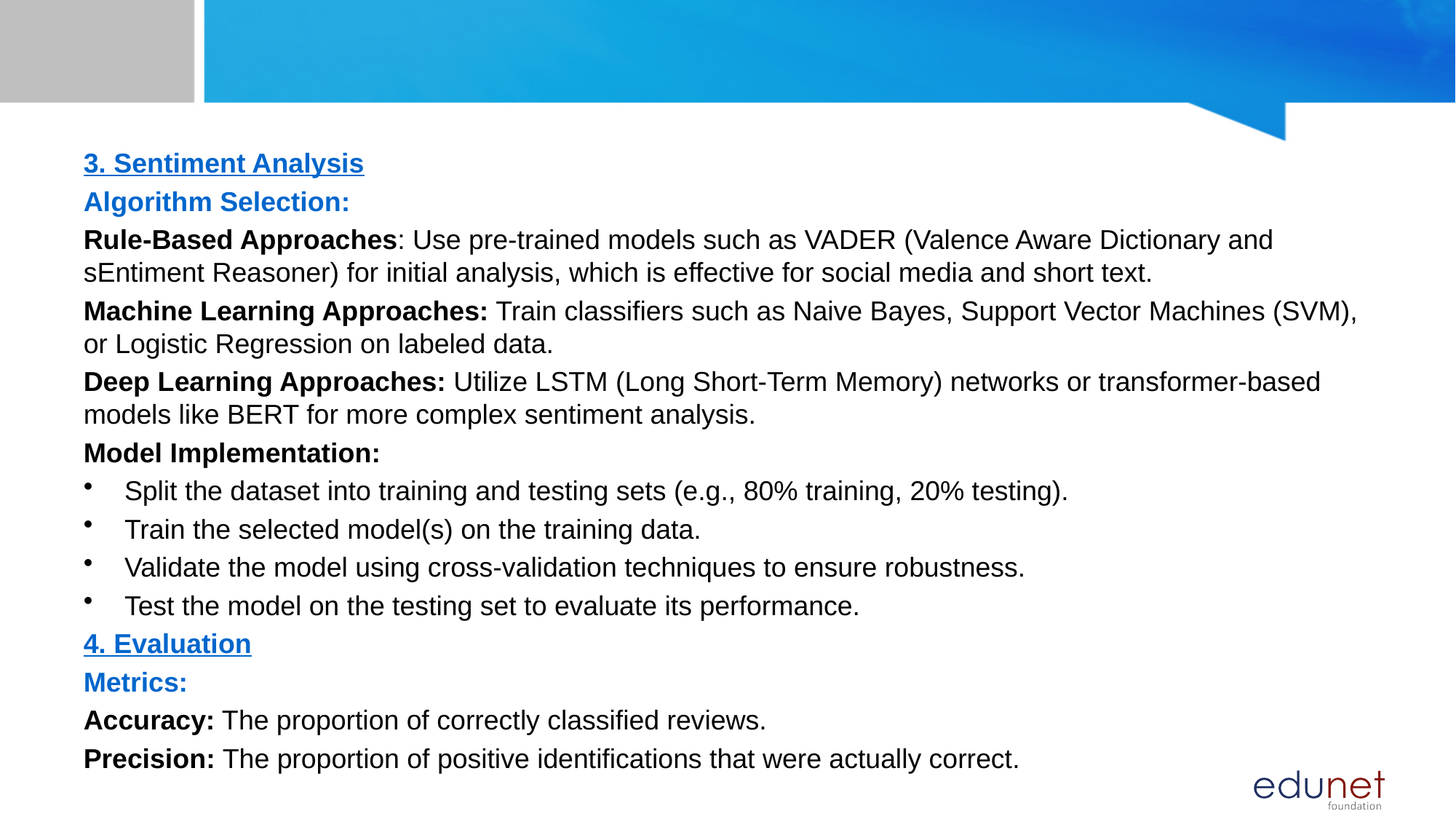

#
3. Sentiment Analysis
Algorithm Selection:
Rule-Based Approaches: Use pre-trained models such as VADER (Valence Aware Dictionary and sEntiment Reasoner) for initial analysis, which is effective for social media and short text.
Machine Learning Approaches: Train classifiers such as Naive Bayes, Support Vector Machines (SVM), or Logistic Regression on labeled data.
Deep Learning Approaches: Utilize LSTM (Long Short-Term Memory) networks or transformer-based models like BERT for more complex sentiment analysis.
Model Implementation:
Split the dataset into training and testing sets (e.g., 80% training, 20% testing).
Train the selected model(s) on the training data.
Validate the model using cross-validation techniques to ensure robustness.
Test the model on the testing set to evaluate its performance.
4. Evaluation
Metrics:
Accuracy: The proportion of correctly classified reviews.
Precision: The proportion of positive identifications that were actually correct.